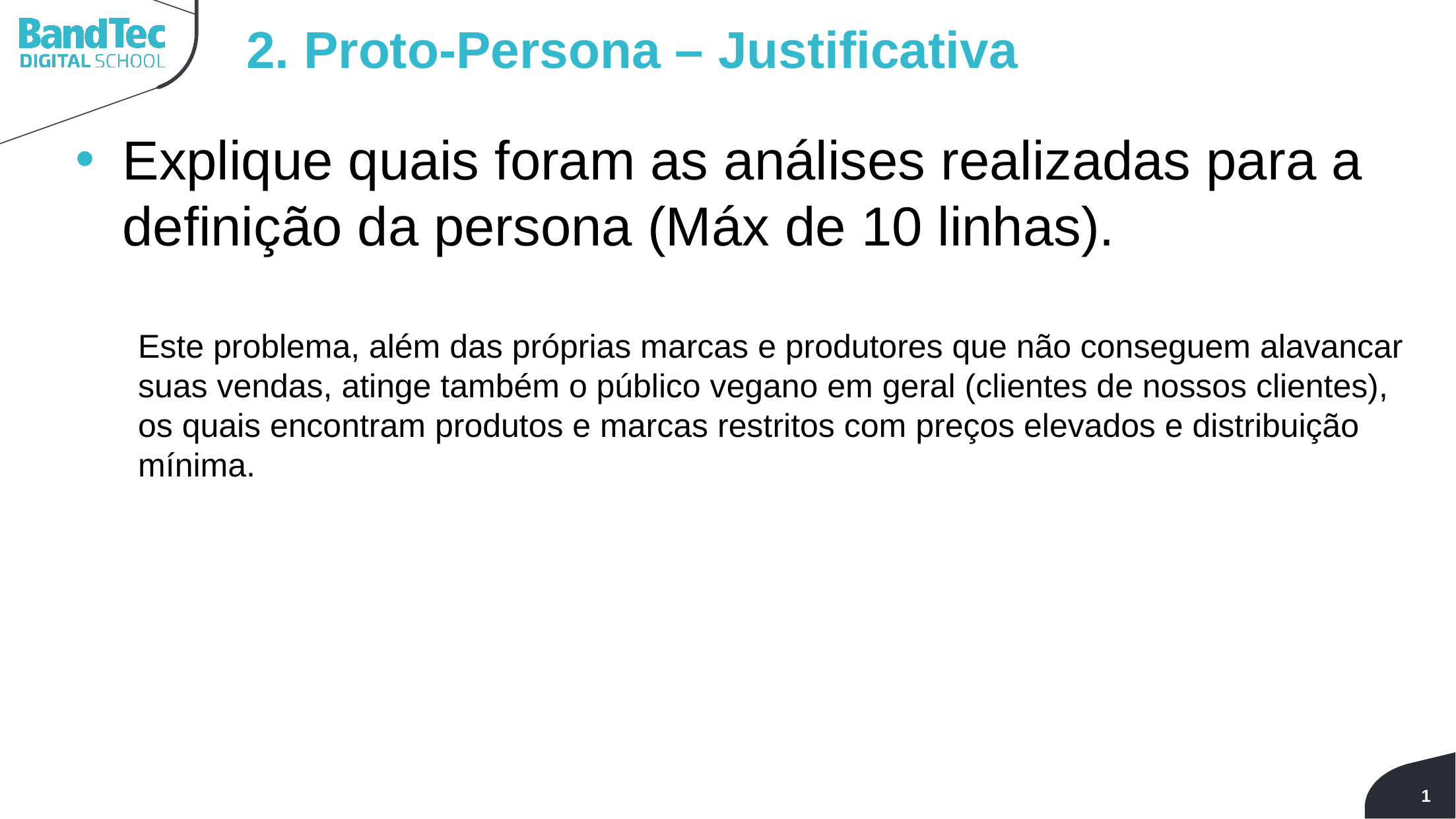

2. Proto-Persona – Justificativa
Explique quais foram as análises realizadas para a definição da persona (Máx de 10 linhas).

Este problema, além das próprias marcas e produtores que não conseguem alavancar suas vendas, atinge também o público vegano em geral (clientes de nossos clientes), os quais encontram produtos e marcas restritos com preços elevados e distribuição mínima.
1